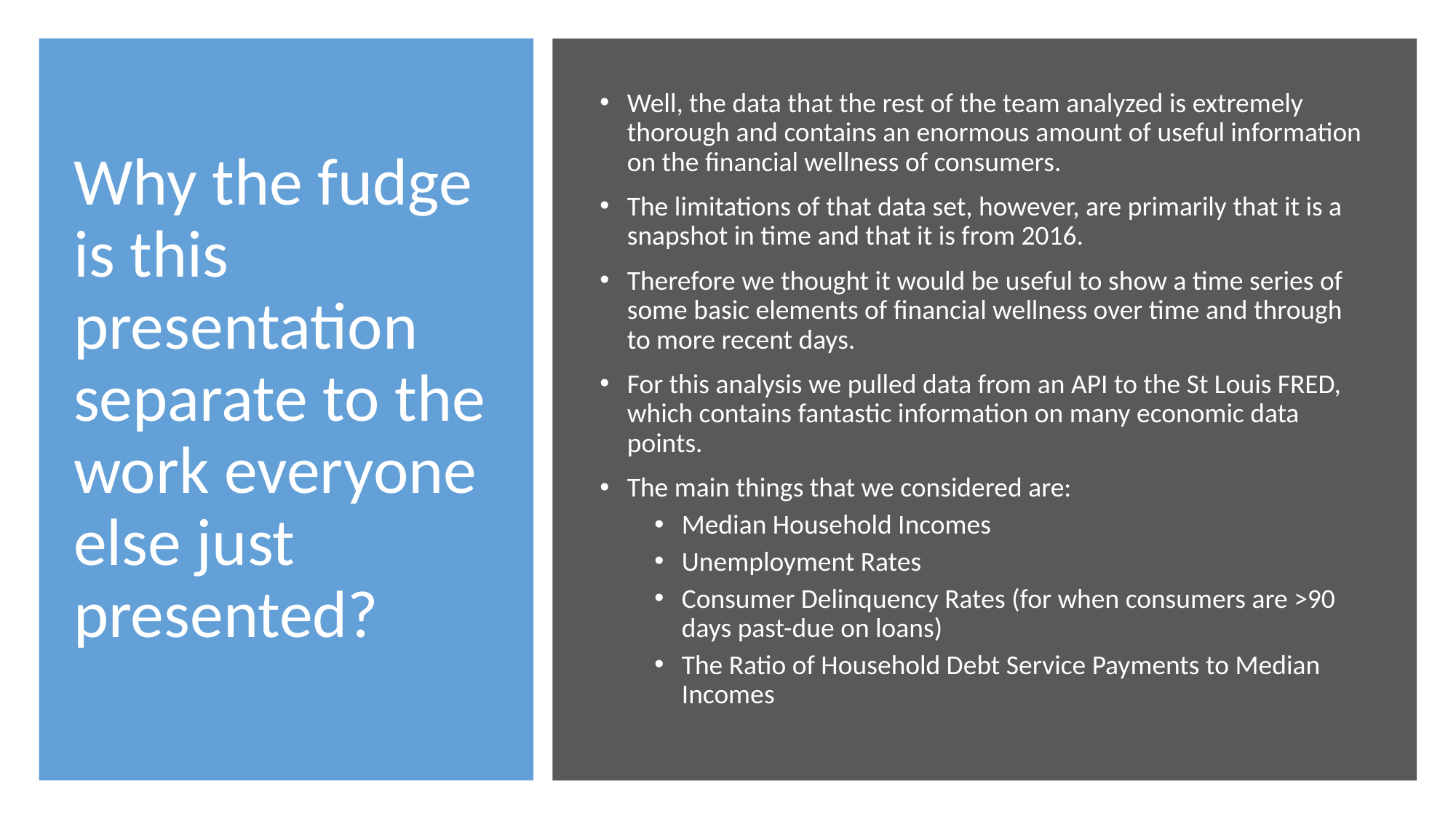

# Why the fudge is this presentation separate to the work everyone else just presented?
Well, the data that the rest of the team analyzed is extremely thorough and contains an enormous amount of useful information on the financial wellness of consumers.
The limitations of that data set, however, are primarily that it is a snapshot in time and that it is from 2016.
Therefore we thought it would be useful to show a time series of some basic elements of financial wellness over time and through to more recent days.
For this analysis we pulled data from an API to the St Louis FRED, which contains fantastic information on many economic data points.
The main things that we considered are:
Median Household Incomes
Unemployment Rates
Consumer Delinquency Rates (for when consumers are >90 days past-due on loans)
The Ratio of Household Debt Service Payments to Median Incomes